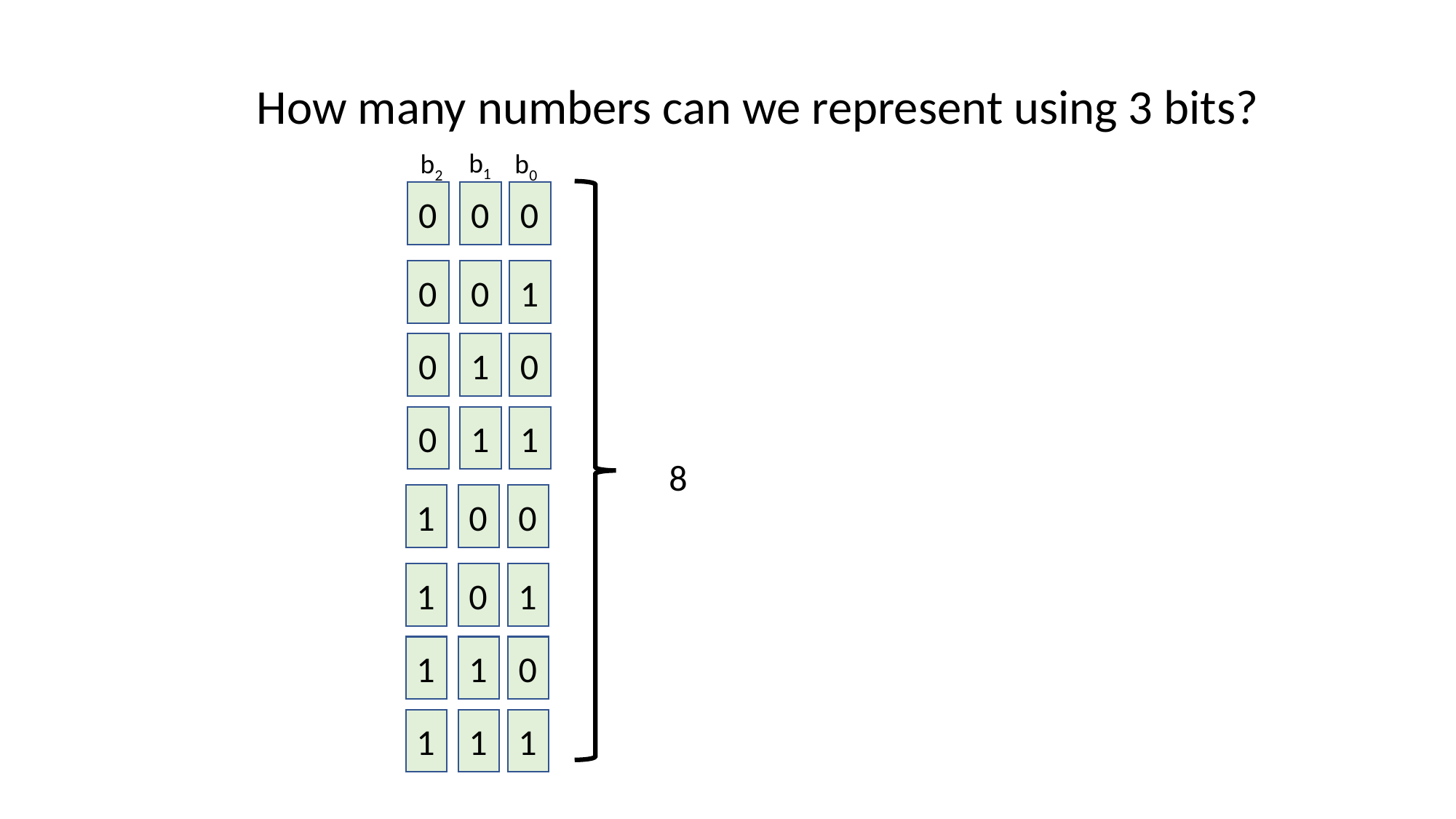

How many numbers can we represent using 3 bits?
b1
b2
b0

0
0
0
0
0
1
0
1
0
0
1
1
8
1
0
0
1
0
1
1
1
0
1
1
1